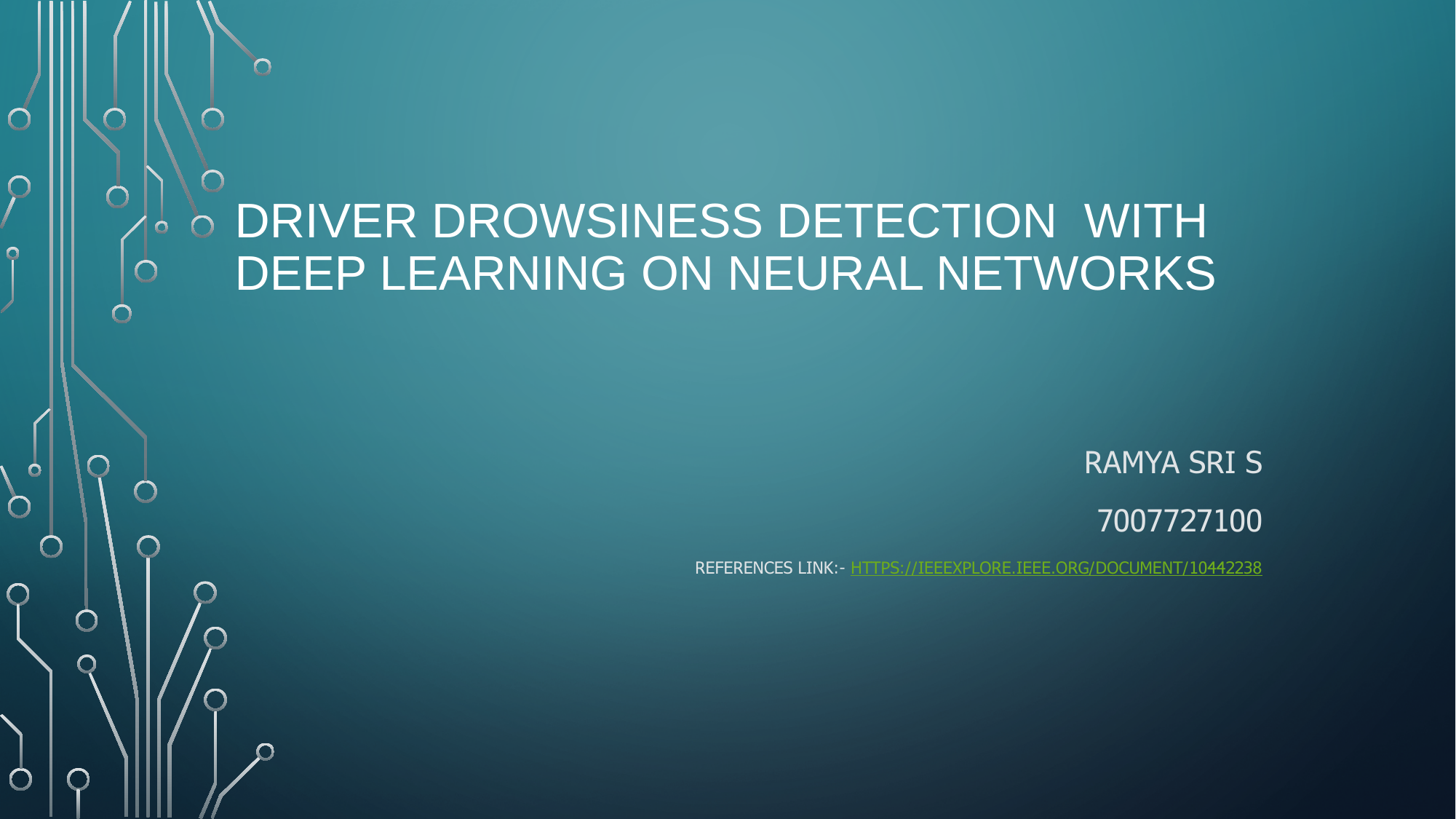

# DRIVER DROWSINESS DETECTION  WITH DEEP LEARNING ON Neural Networks
 RAMYA SRI S
7007727100
References link:- https://ieeexplore.ieee.org/document/10442238